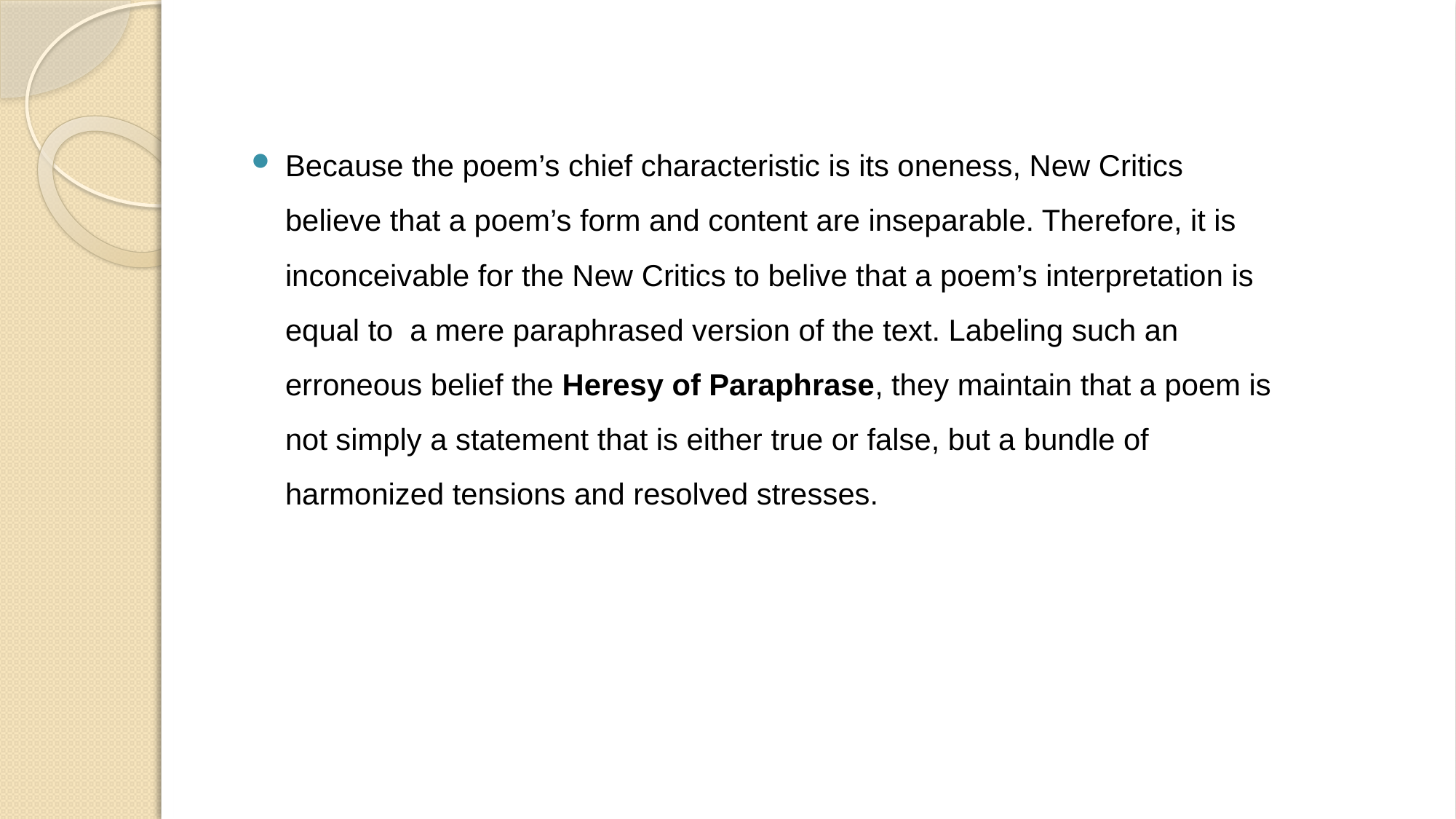

Because the poem’s chief characteristic is its oneness, New Critics believe that a poem’s form and content are inseparable. Therefore, it is inconceivable for the New Critics to belive that a poem’s interpretation is equal to  a mere paraphrased version of the text. Labeling such an erroneous belief the Heresy of Paraphrase, they maintain that a poem is not simply a statement that is either true or false, but a bundle of harmonized tensions and resolved stresses.